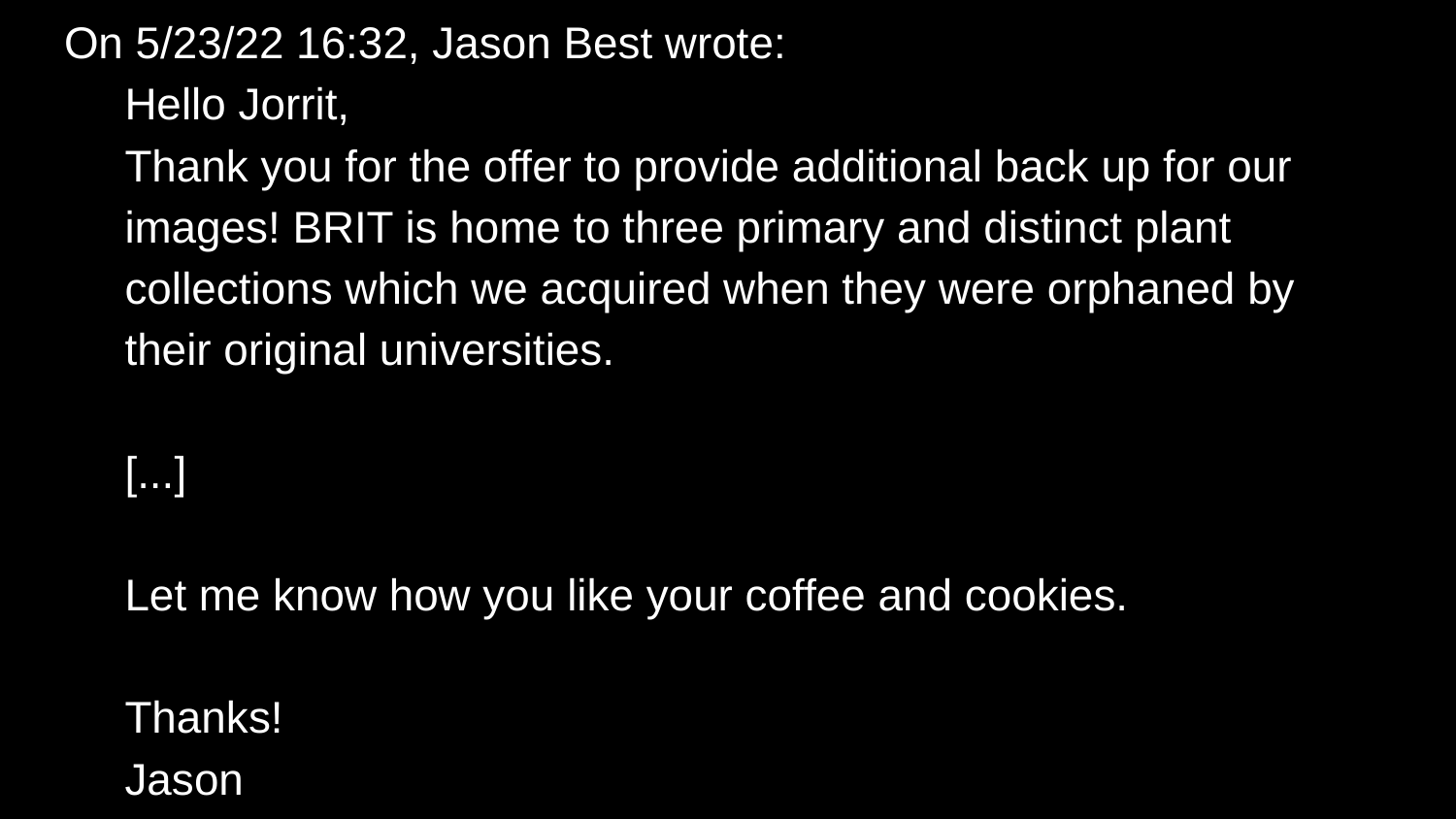

# On 5/23/22 16:32, Jason Best wrote:
Hello Jorrit,
Thank you for the offer to provide additional back up for our images! BRIT is home to three primary and distinct plant collections which we acquired when they were orphaned by their original universities.

[...]

Let me know how you like your coffee and cookies.

Thanks!
Jason